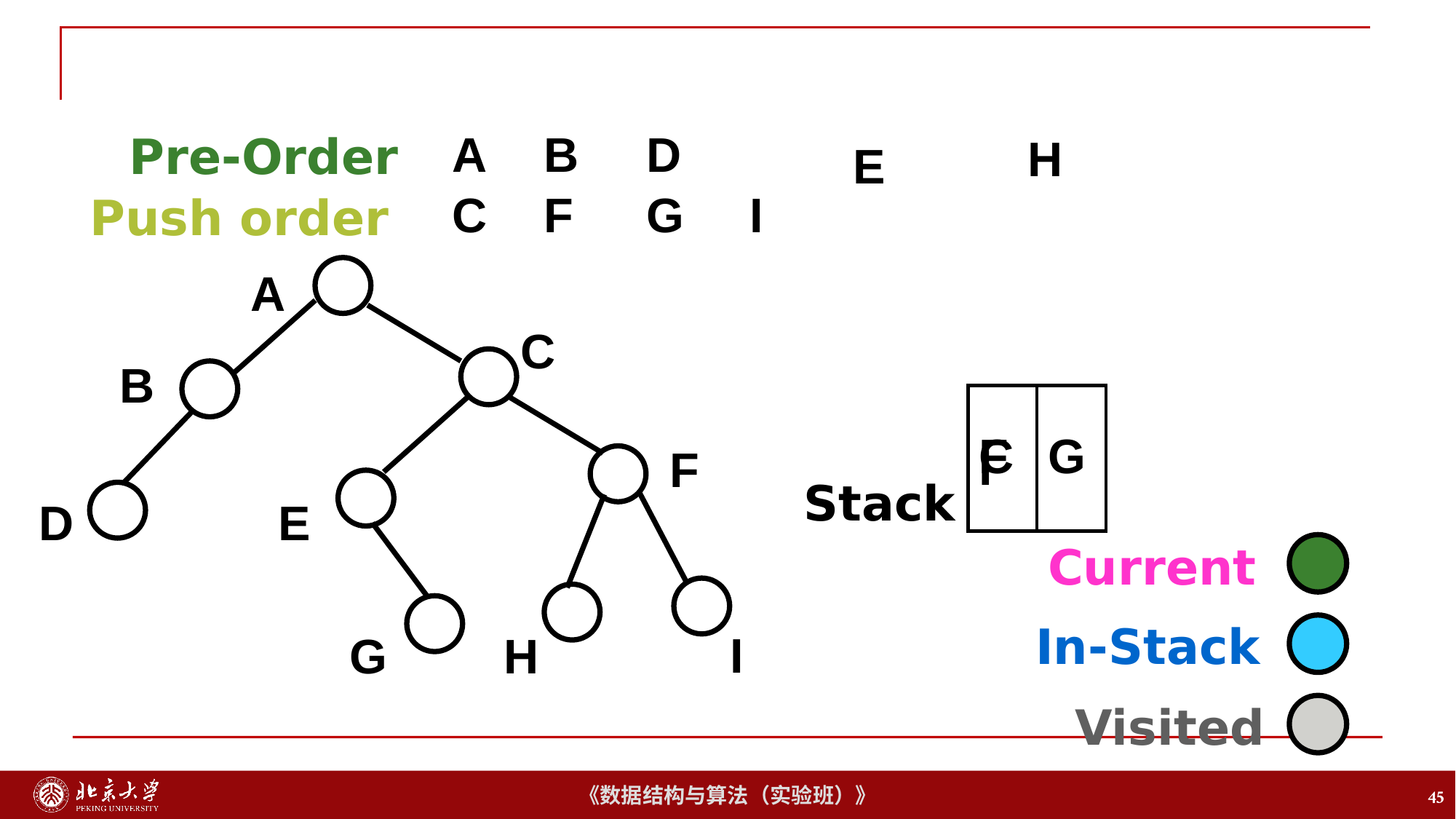

A
B
D
Pre-Order
H
E
C
F
G
I
Push order
A

C

B

C
F
G
I
F

Stack

E
D

Current

In-Stack

I
G
H
Visited

45